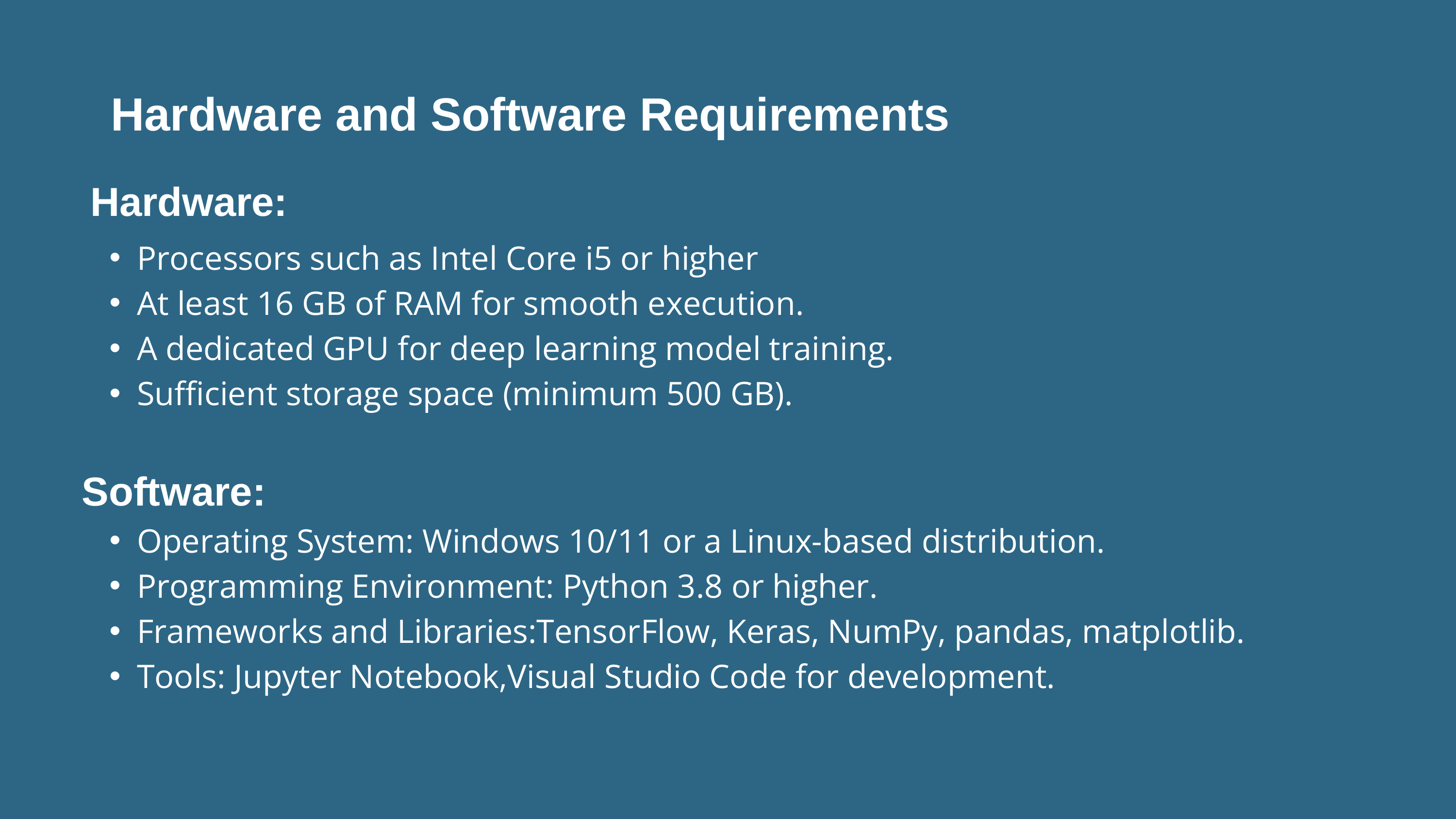

Hardware and Software Requirements
Hardware:
Processors such as Intel Core i5 or higher
At least 16 GB of RAM for smooth execution.
A dedicated GPU for deep learning model training.
Sufficient storage space (minimum 500 GB).

Software:
Operating System: Windows 10/11 or a Linux-based distribution.
Programming Environment: Python 3.8 or higher.
Frameworks and Libraries:TensorFlow, Keras, NumPy, pandas, matplotlib.
Tools: Jupyter Notebook,Visual Studio Code for development.